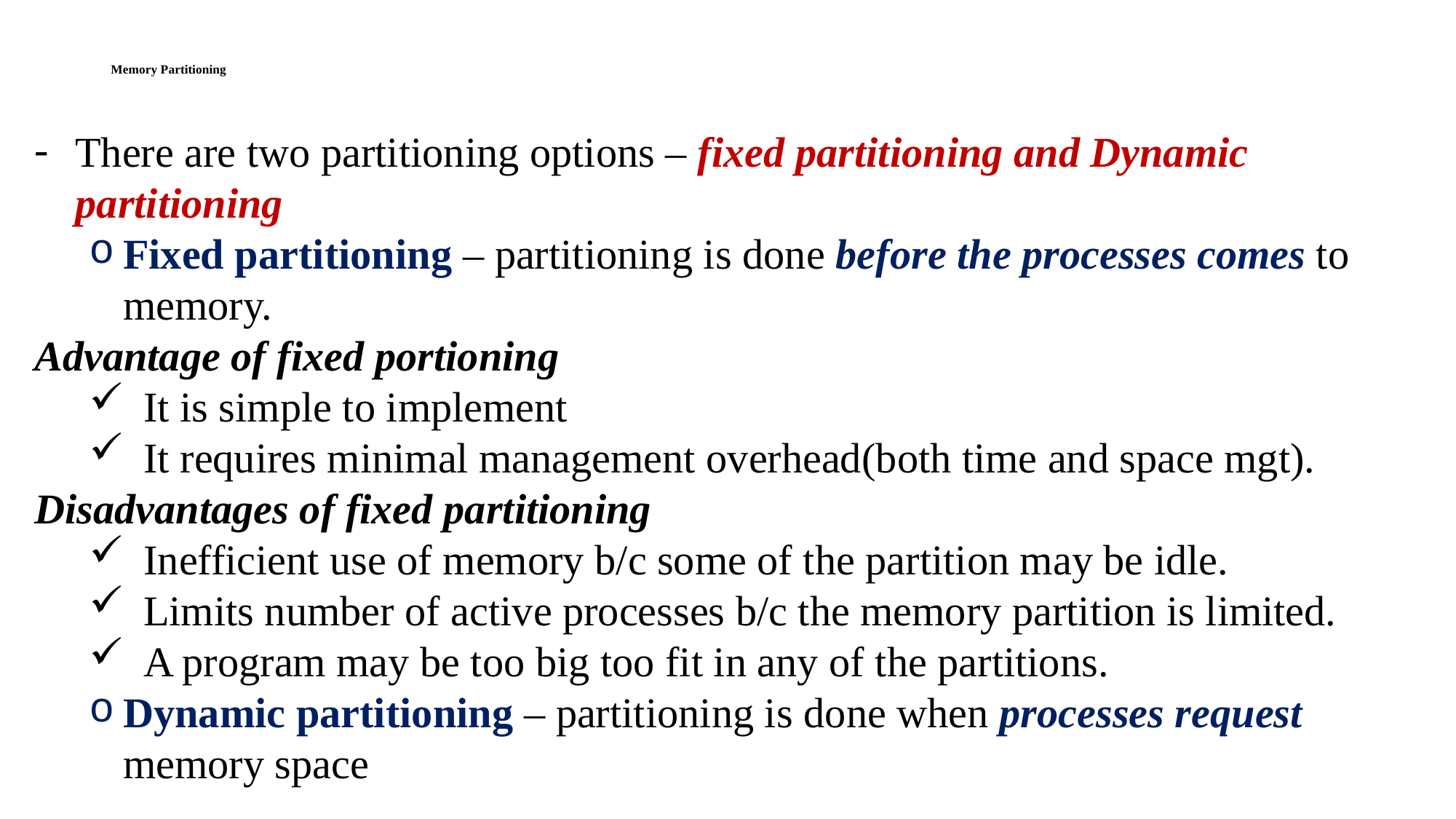

# Memory Partitioning
There are two partitioning options – fixed partitioning and Dynamic partitioning
Fixed partitioning – partitioning is done before the processes comes to memory.
Advantage of fixed portioning
It is simple to implement
It requires minimal management overhead(both time and space mgt).
Disadvantages of fixed partitioning
Inefficient use of memory b/c some of the partition may be idle.
Limits number of active processes b/c the memory partition is limited.
A program may be too big too fit in any of the partitions.
Dynamic partitioning – partitioning is done when processes request memory space